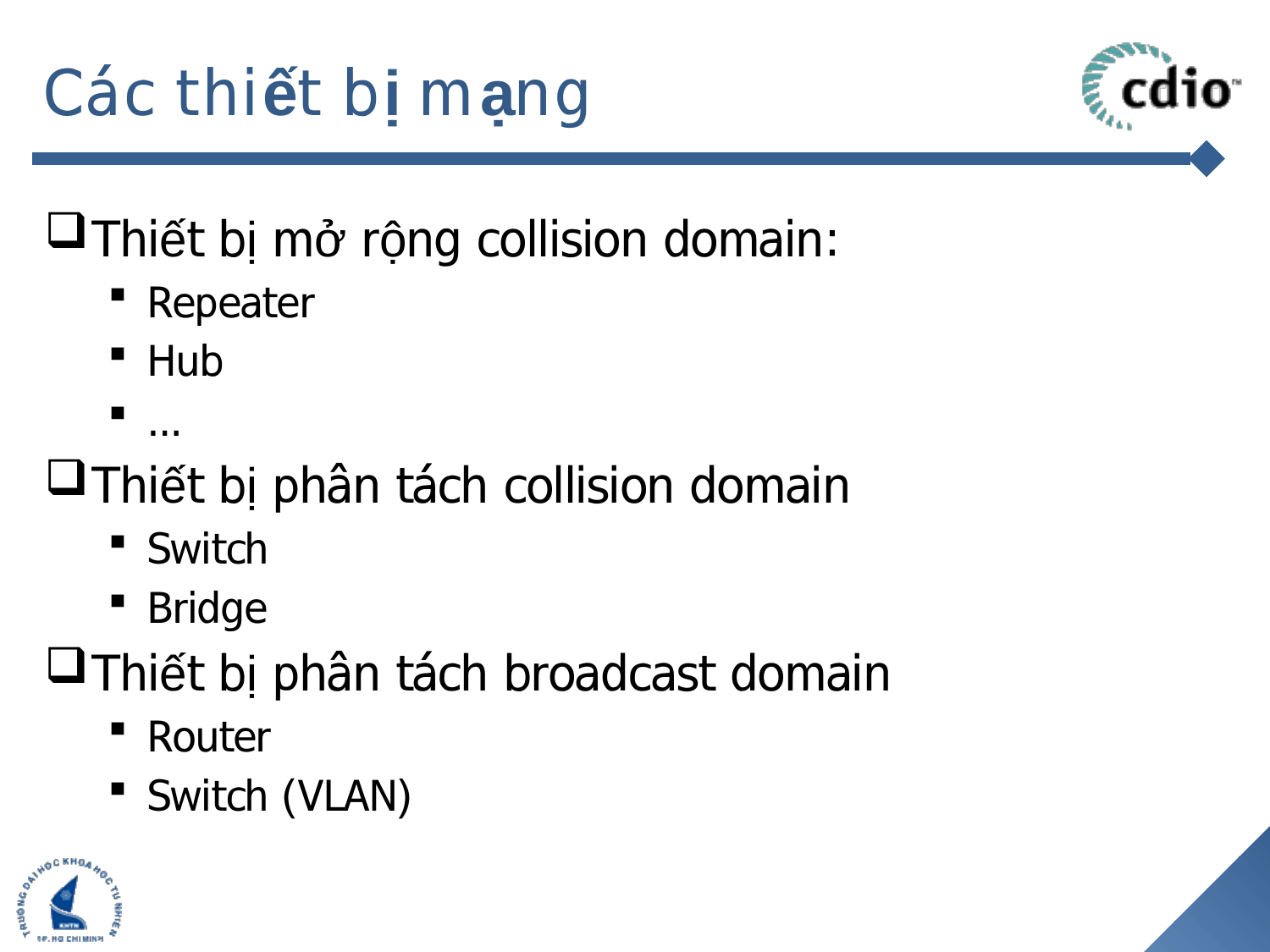

# Các thiết bị mạng
Thiết bị mở rộng collision domain:
Repeater
Hub
…
Thiết bị phân tách collision domain
Switch
Bridge
Thiết bị phân tách broadcast domain
Router
Switch (VLAN)